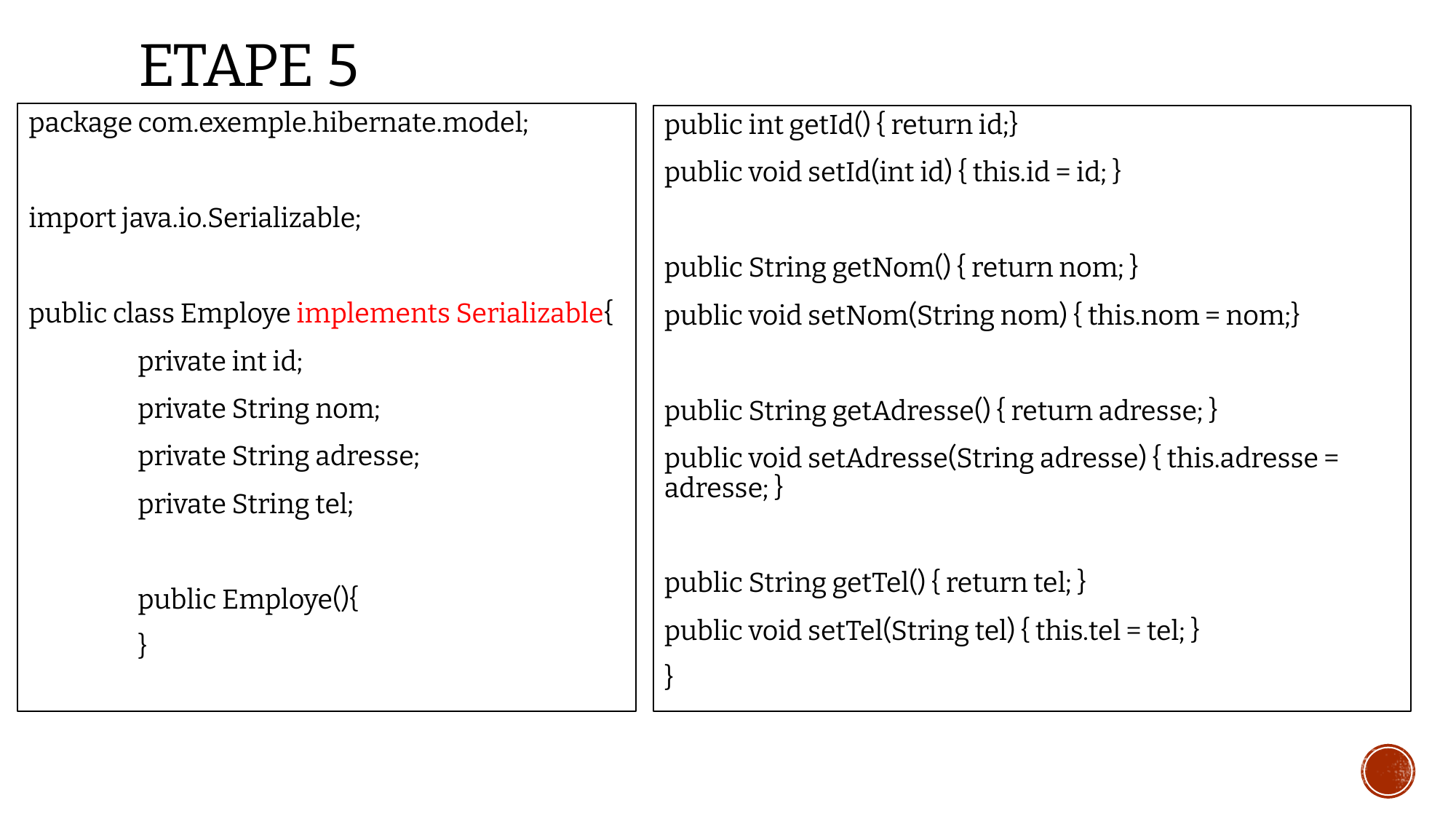

# Etape 5
package com.exemple.hibernate.model;

import java.io.Serializable;

public class Employe implements Serializable{
	private int id;
	private String nom;
	private String adresse;
	private String tel;

	public Employe(){
        	}

public int getId() { return id;}
public void setId(int id) { this.id = id; }

public String getNom() { return nom; }
public void setNom(String nom) { this.nom = nom;}

public String getAdresse() { return adresse; }
public void setAdresse(String adresse) { this.adresse = adresse; }

public String getTel() { return tel; }
public void setTel(String tel) { this.tel = tel; }
}